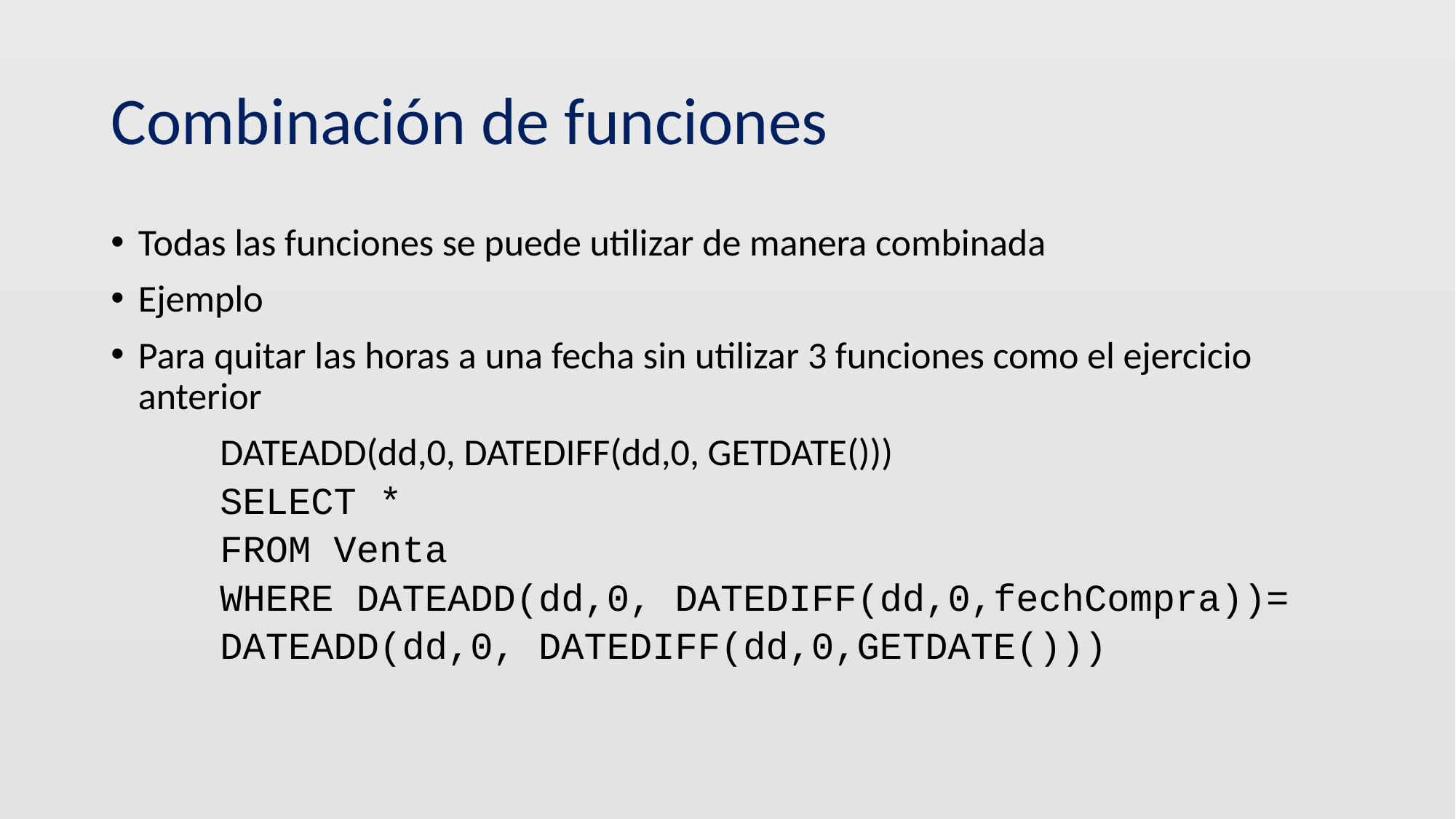

# Combinación de funciones
Todas las funciones se puede utilizar de manera combinada
Ejemplo
Para quitar las horas a una fecha sin utilizar 3 funciones como el ejercicio anterior
	DATEADD(dd,0, DATEDIFF(dd,0, GETDATE()))
SELECT *
FROM Venta
WHERE DATEADD(dd,0, DATEDIFF(dd,0,fechCompra))=
DATEADD(dd,0, DATEDIFF(dd,0,GETDATE()))